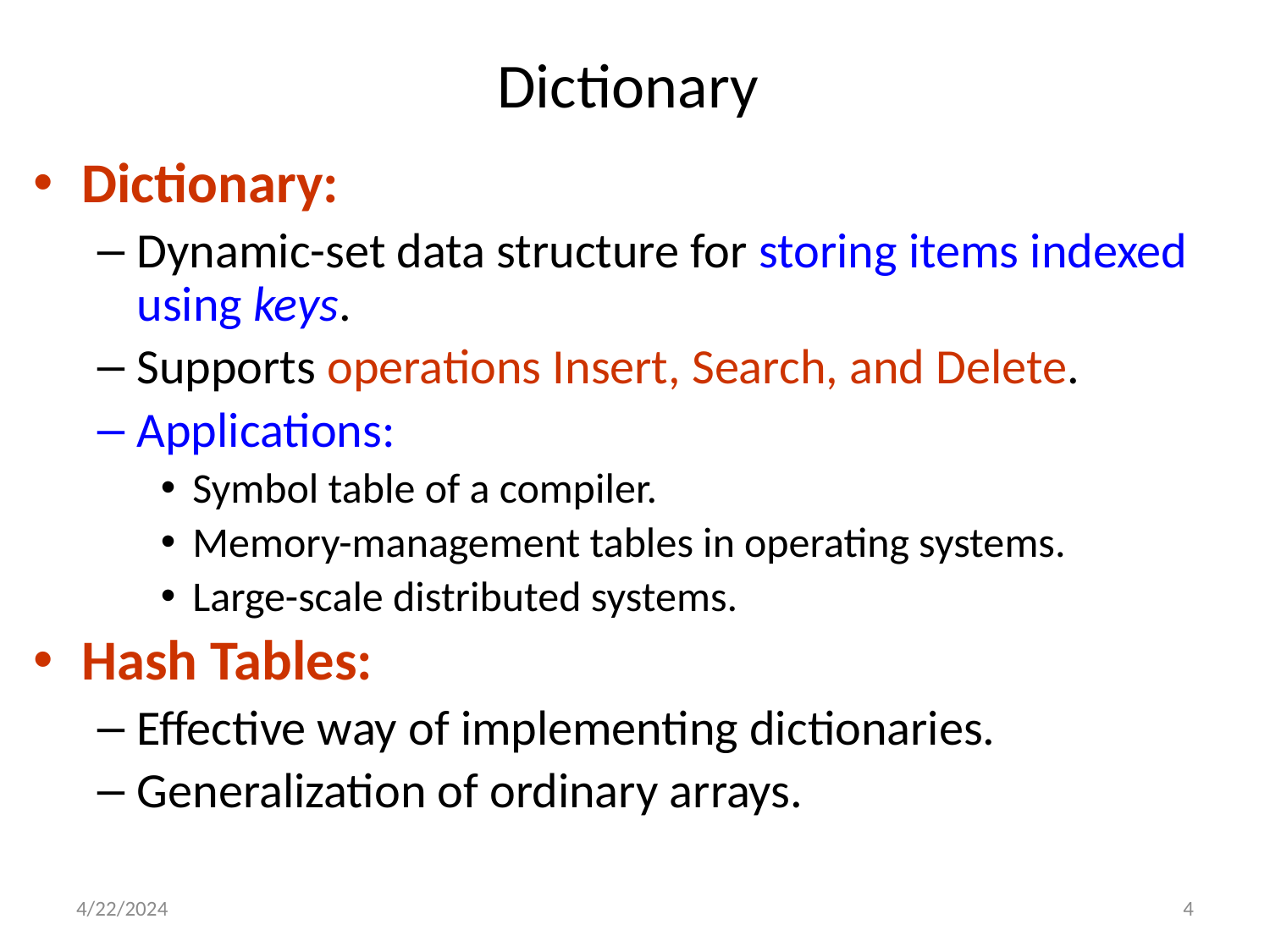

# Dictionary
Dictionary:
Dynamic-set data structure for storing items indexed using keys.
Supports operations Insert, Search, and Delete.
Applications:
Symbol table of a compiler.
Memory-management tables in operating systems.
Large-scale distributed systems.
Hash Tables:
Effective way of implementing dictionaries.
Generalization of ordinary arrays.
4/22/2024
4